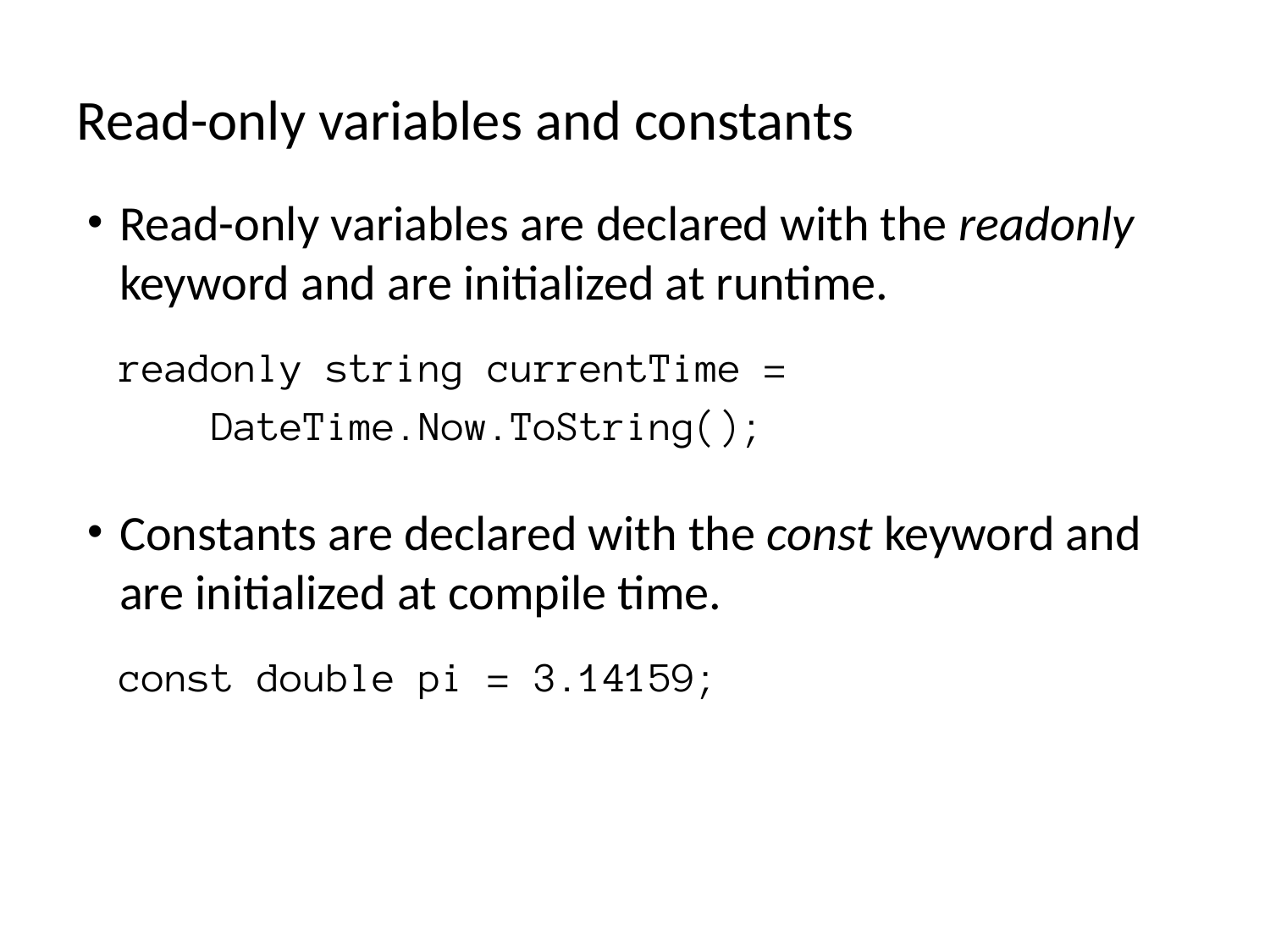

# Read-only variables and constants
Read-only variables are declared with the readonly keyword and are initialized at runtime.
readonly string currentTime =
    DateTime.Now.ToString();
Constants are declared with the const keyword and are initialized at compile time.
const double pi = 3.14159;